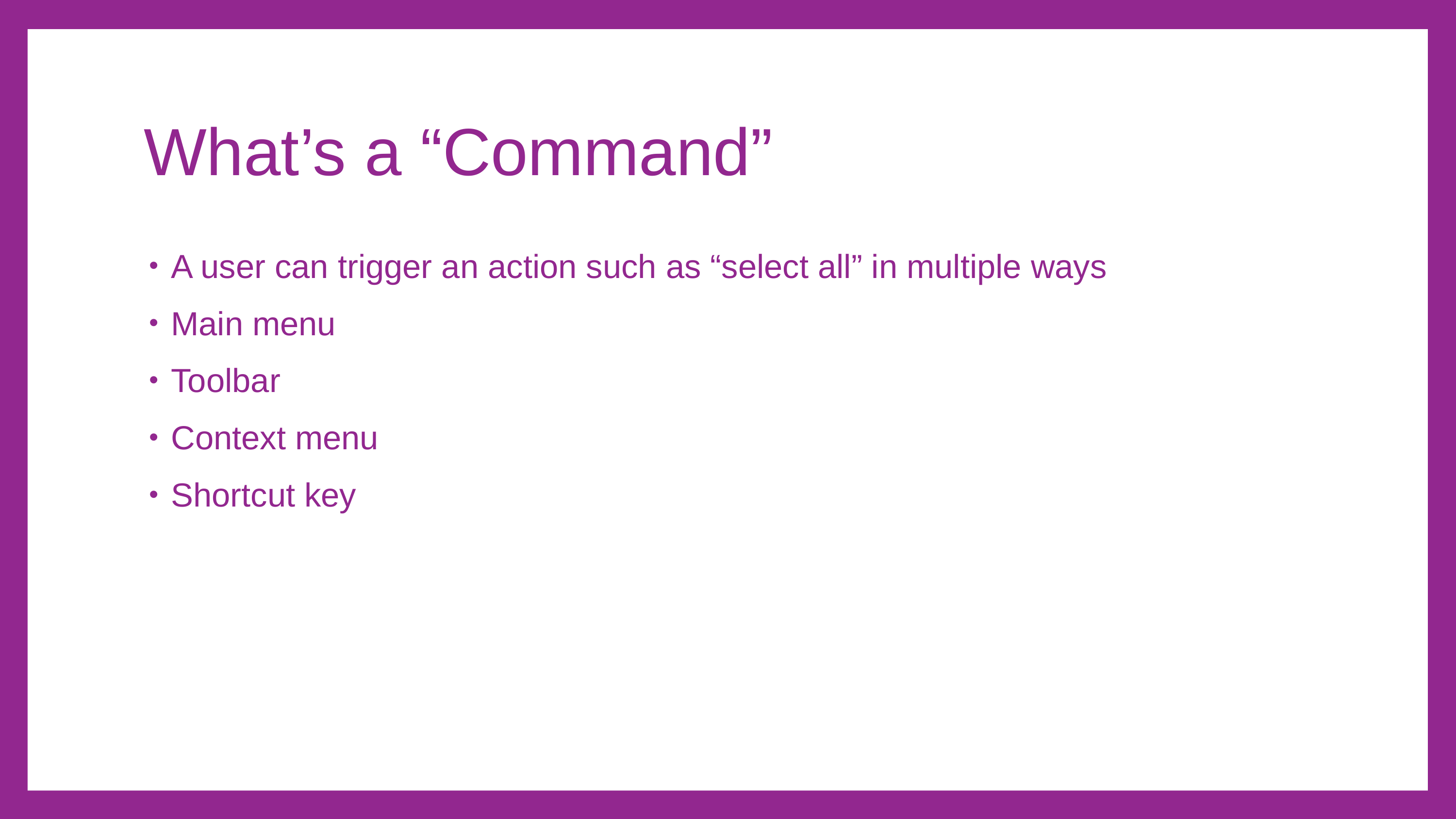

# What’s a “Command”
A user can trigger an action such as “select all” in multiple ways
Main menu
Toolbar
Context menu
Shortcut key